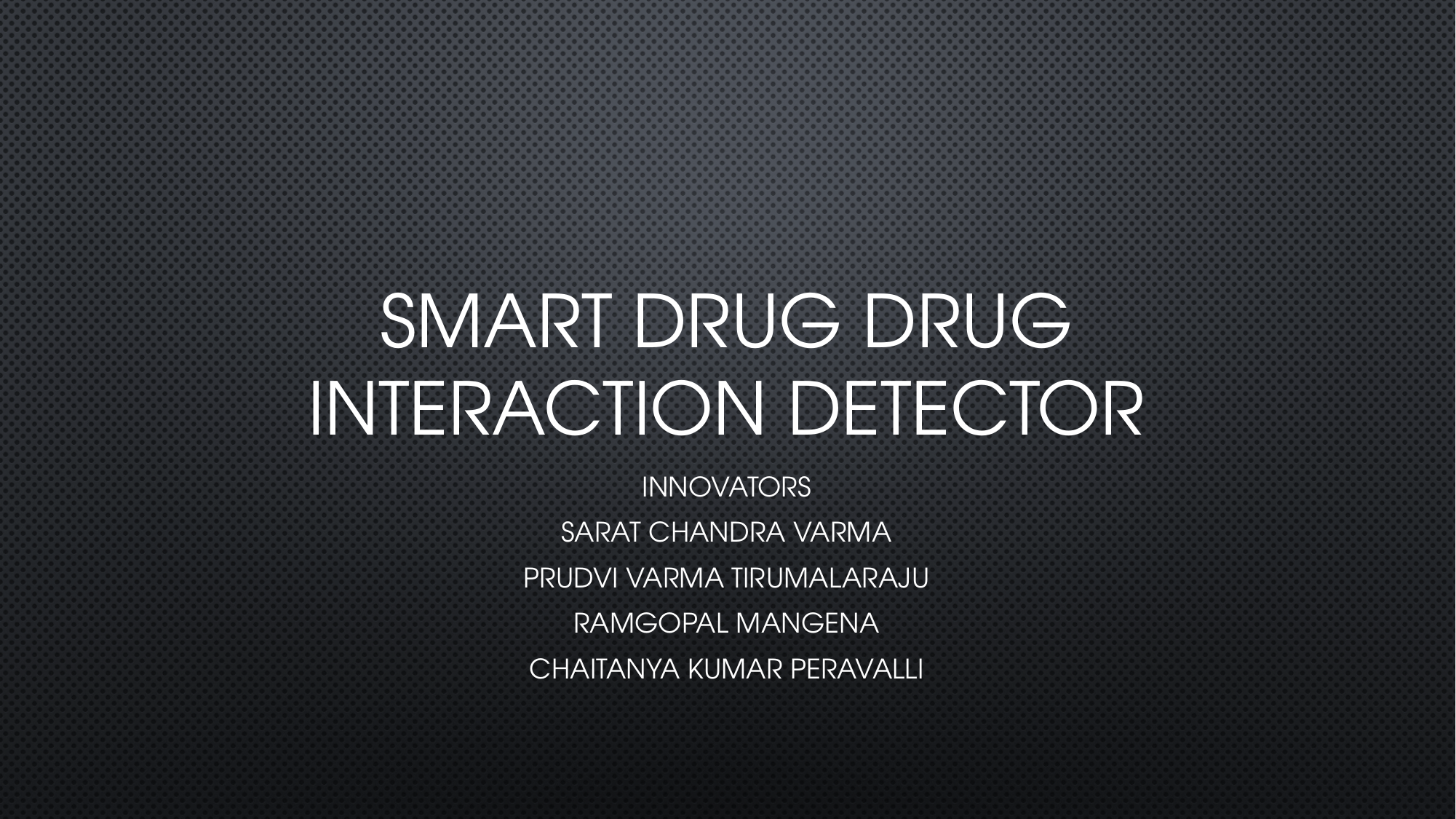

# Smart drug drug interaction detector
Innovators
Sarat Chandra Varma
Prudvi Varma Tirumalaraju
Ramgopal Mangena
Chaitanya Kumar Peravalli